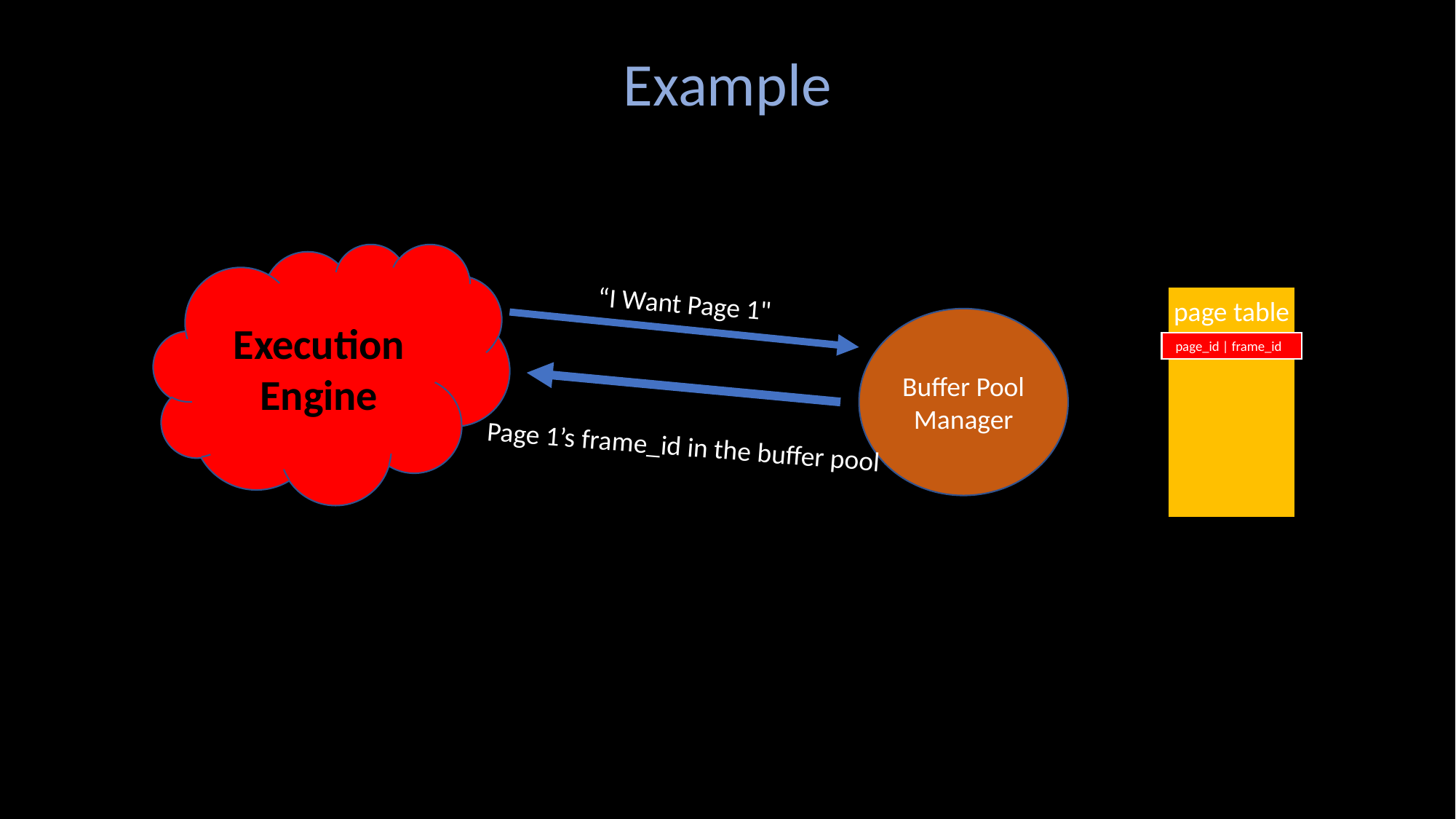

Example
Execution Engine
“I Want Page 1"
page table

Buffer Pool
Manager
page_id | frame_id
Page 1’s frame_id in the buffer pool